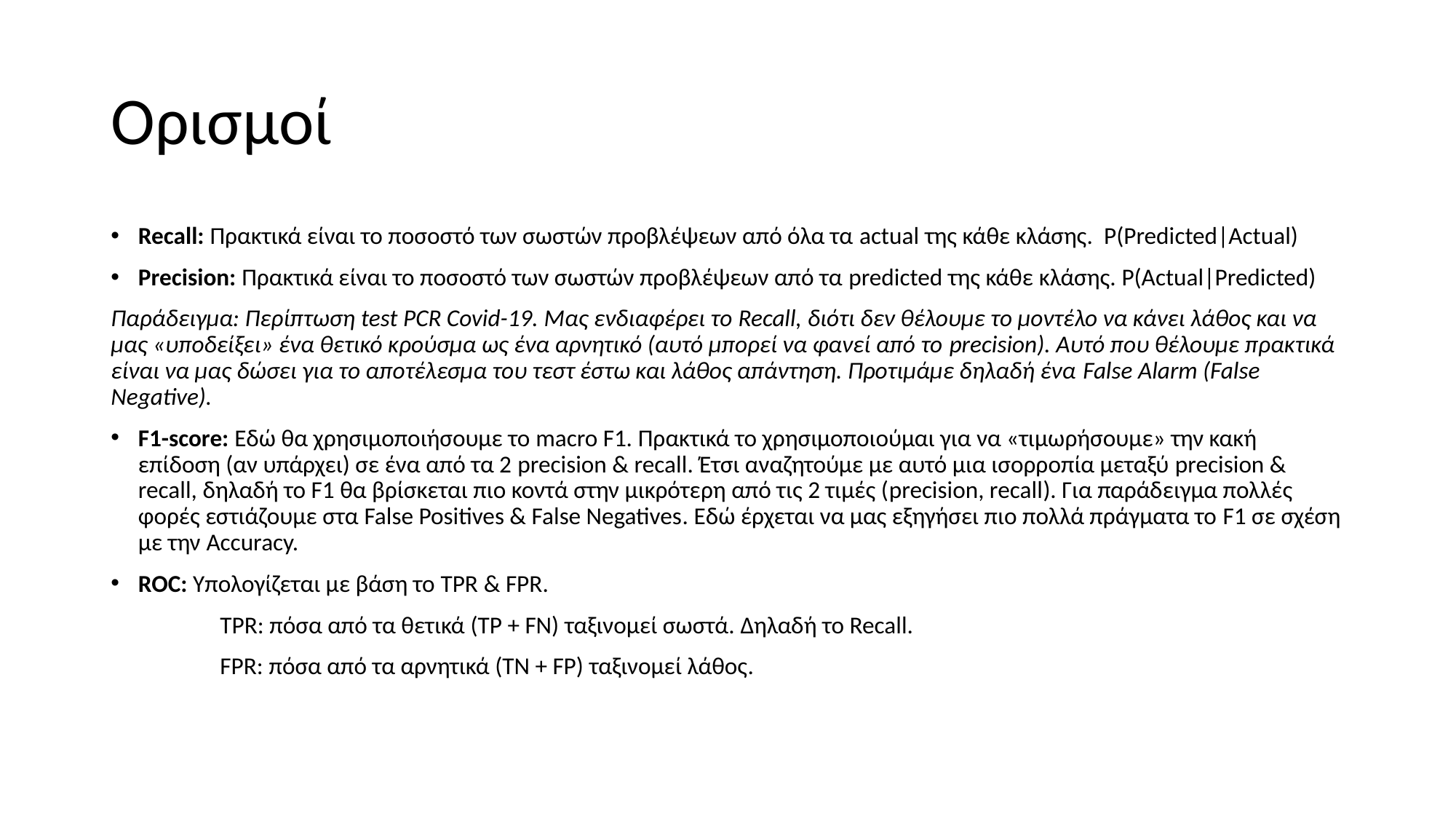

# Ορισμοί
Recall: Πρακτικά είναι το ποσοστό των σωστών προβλέψεων από όλα τα actual της κάθε κλάσης.  P(Predicted|Actual)
Precision: Πρακτικά είναι το ποσοστό των σωστών προβλέψεων από τα predicted της κάθε κλάσης. P(Actual|Predicted)
Παράδειγμα: Περίπτωση test PCR Covid-19. Μας ενδιαφέρει το Recall, διότι δεν θέλουμε το μοντέλο να κάνει λάθος και να μας «υποδείξει» ένα θετικό κρούσμα ως ένα αρνητικό (αυτό μπορεί να φανεί από το precision). Αυτό που θέλουμε πρακτικά είναι να μας δώσει για το αποτέλεσμα του τεστ έστω και λάθος απάντηση. Προτιμάμε δηλαδή ένα False Alarm (False Negative).
F1-score: Εδώ θα χρησιμοποιήσουμε το macro F1. Πρακτικά το χρησιμοποιούμαι για να «τιμωρήσουμε» την κακή επίδοση (αν υπάρχει) σε ένα από τα 2 precision & recall. Έτσι αναζητούμε με αυτό μια ισορροπία μεταξύ precision & recall, δηλαδή το F1 θα βρίσκεται πιο κοντά στην μικρότερη από τις 2 τιμές (precision, recall). Για παράδειγμα πολλές φορές εστιάζουμε στα False Positives & False Negatives. Εδώ έρχεται να μας εξηγήσει πιο πολλά πράγματα το F1 σε σχέση με την Accuracy.
ROC: Υπολογίζεται με βάση το TPR & FPR.
	TPR: πόσα από τα θετικά (TP + FN) ταξινομεί σωστά. Δηλαδή το Recall.
	FPR: πόσα από τα αρνητικά (TN + FP) ταξινομεί λάθος.